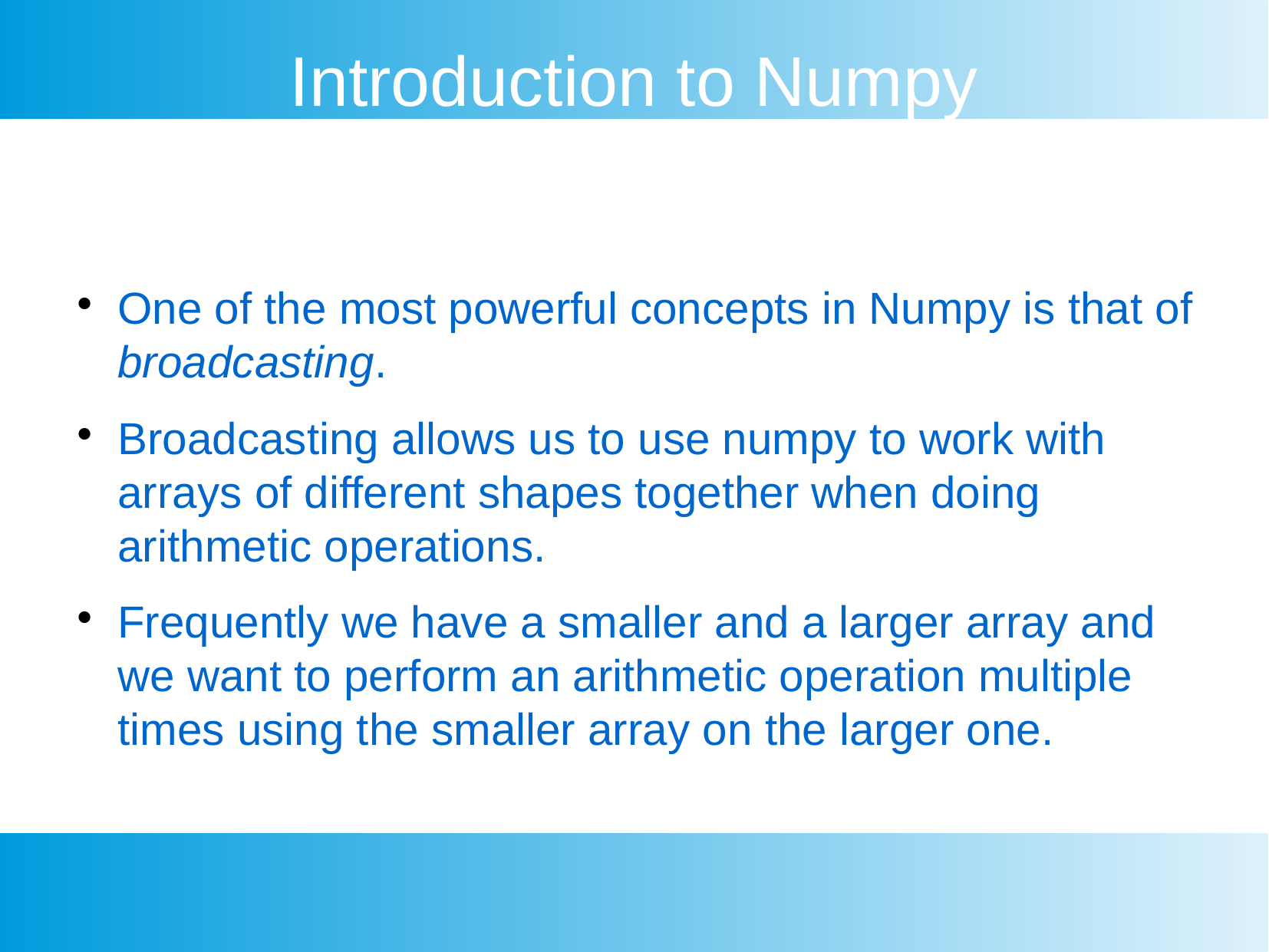

Introduction to Numpy

One of the most powerful concepts in Numpy is that of broadcasting.
Broadcasting allows us to use numpy to work with arrays of different shapes together when doing arithmetic operations.
Frequently we have a smaller and a larger array and we want to perform an arithmetic operation multiple times using the smaller array on the larger one.